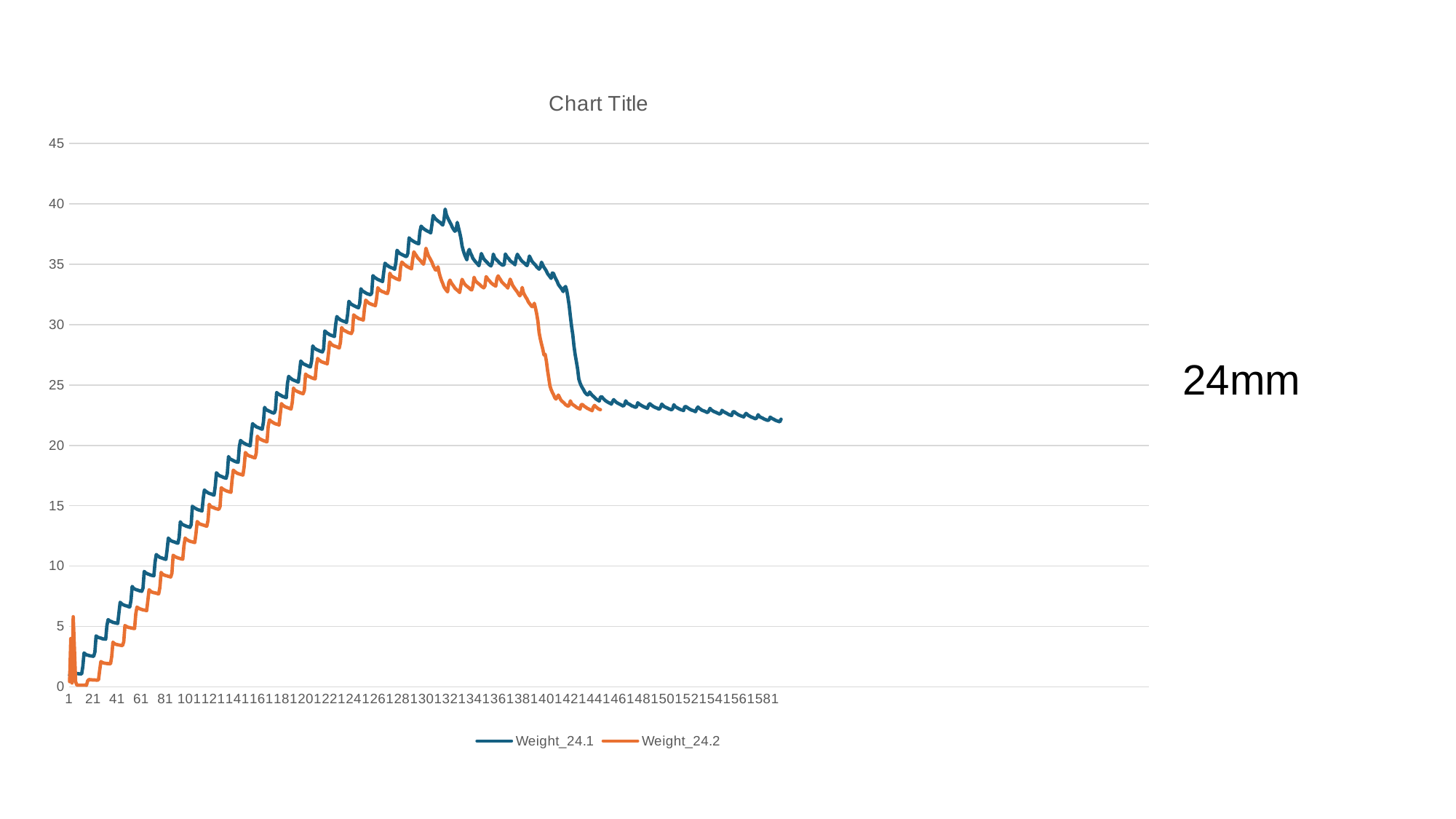

### Chart:

| Category | Weight_24.1 | Weight_24.2 |
|---|---|---|
24mm